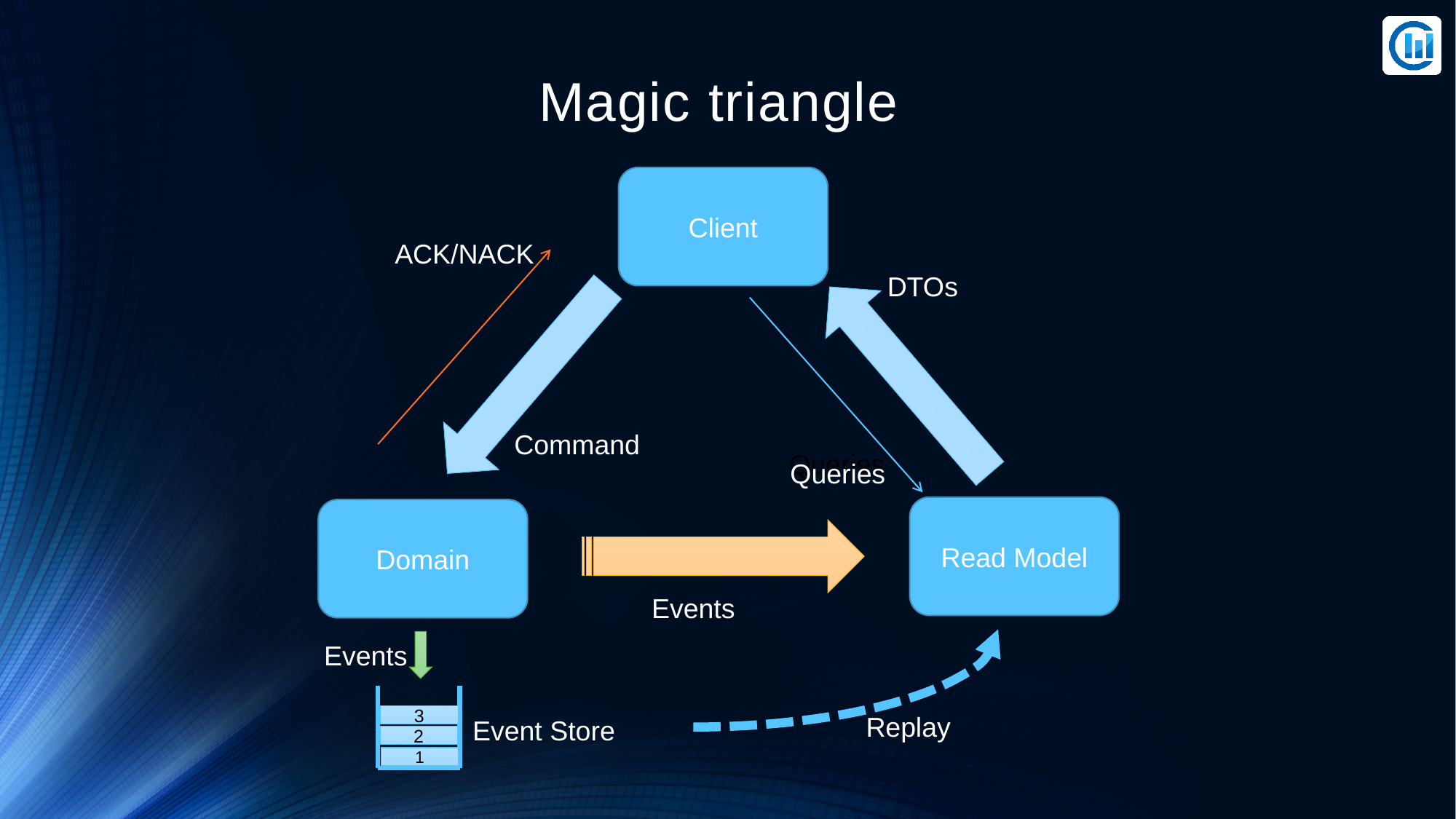

# Magic triangle
Client
ACK/NACK
DTOs

Queries

Command
Queries
Read Model
Domain

Events

Replay

Events
3
Event Store
2
1